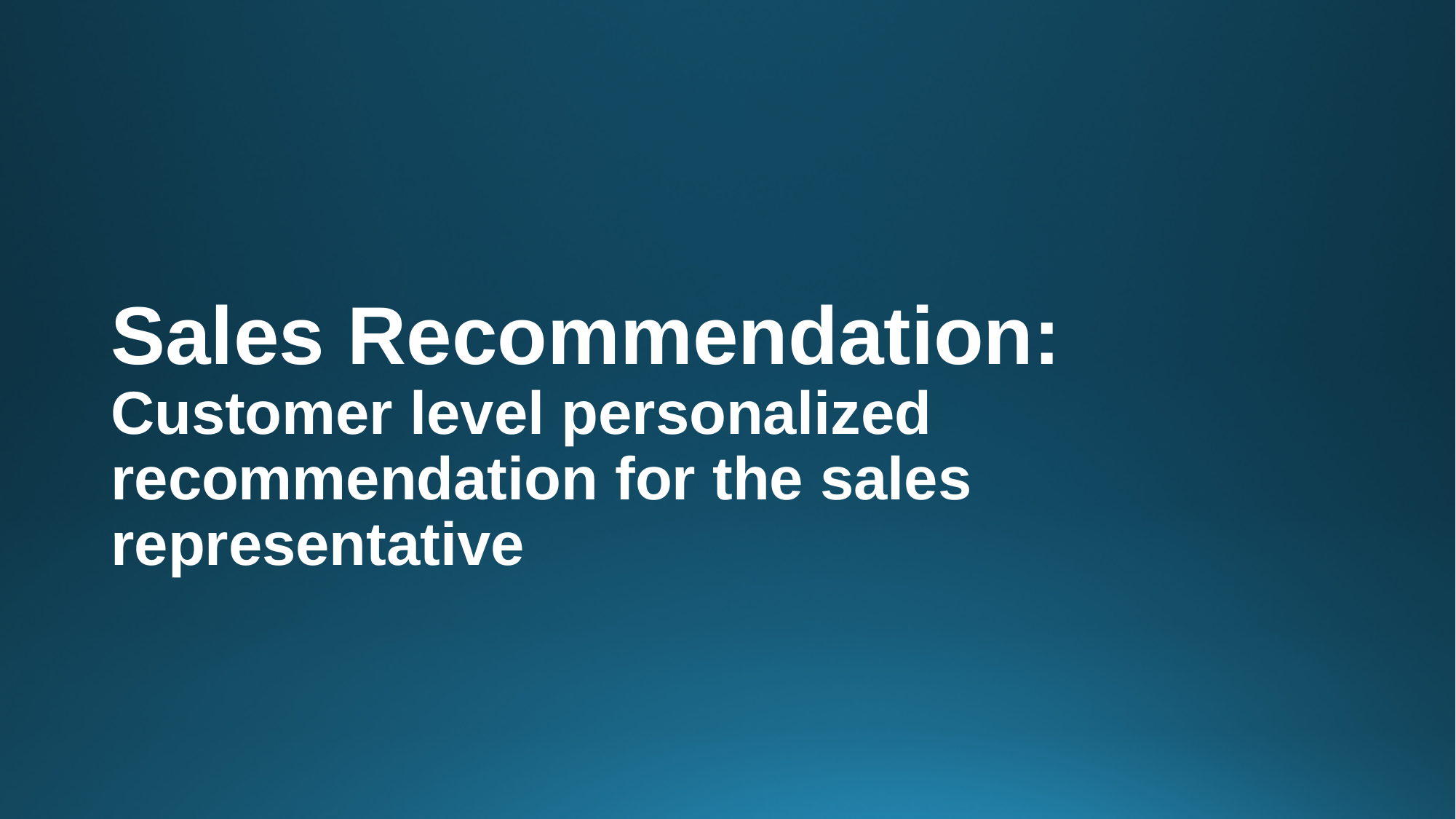

# Sales Recommendation: Customer level personalized recommendation for the sales representative